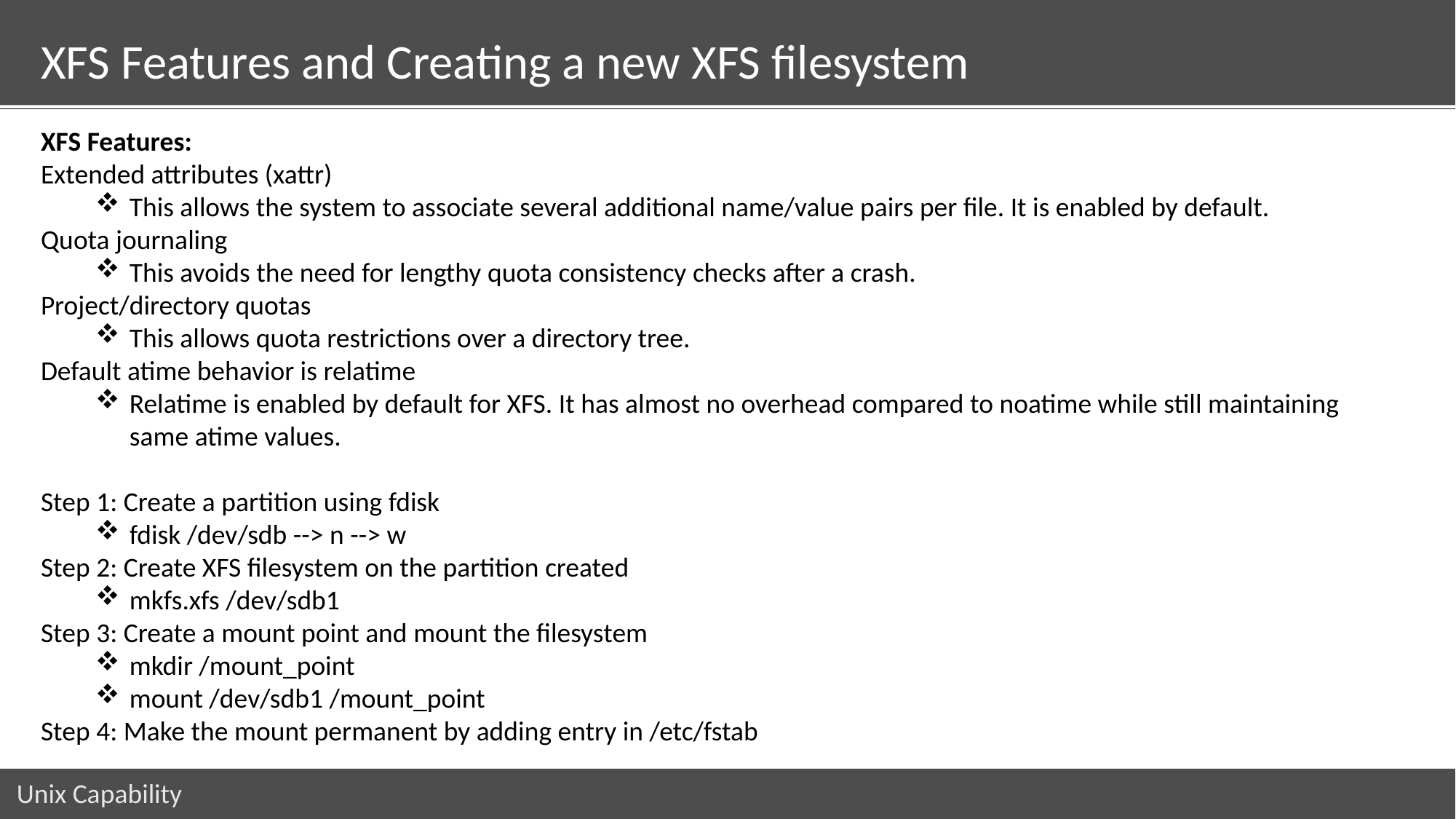

# XFS Features and Creating a new XFS filesystem
XFS Features:
Extended attributes (xattr)
This allows the system to associate several additional name/value pairs per file. It is enabled by default.
Quota journaling
This avoids the need for lengthy quota consistency checks after a crash.
Project/directory quotas
This allows quota restrictions over a directory tree.
Default atime behavior is relatime
Relatime is enabled by default for XFS. It has almost no overhead compared to noatime while still maintaining same atime values.

Step 1: Create a partition using fdisk
fdisk /dev/sdb --> n --> w
Step 2: Create XFS filesystem on the partition created
mkfs.xfs /dev/sdb1
Step 3: Create a mount point and mount the filesystem
mkdir /mount_point
mount /dev/sdb1 /mount_point
Step 4: Make the mount permanent by adding entry in /etc/fstab